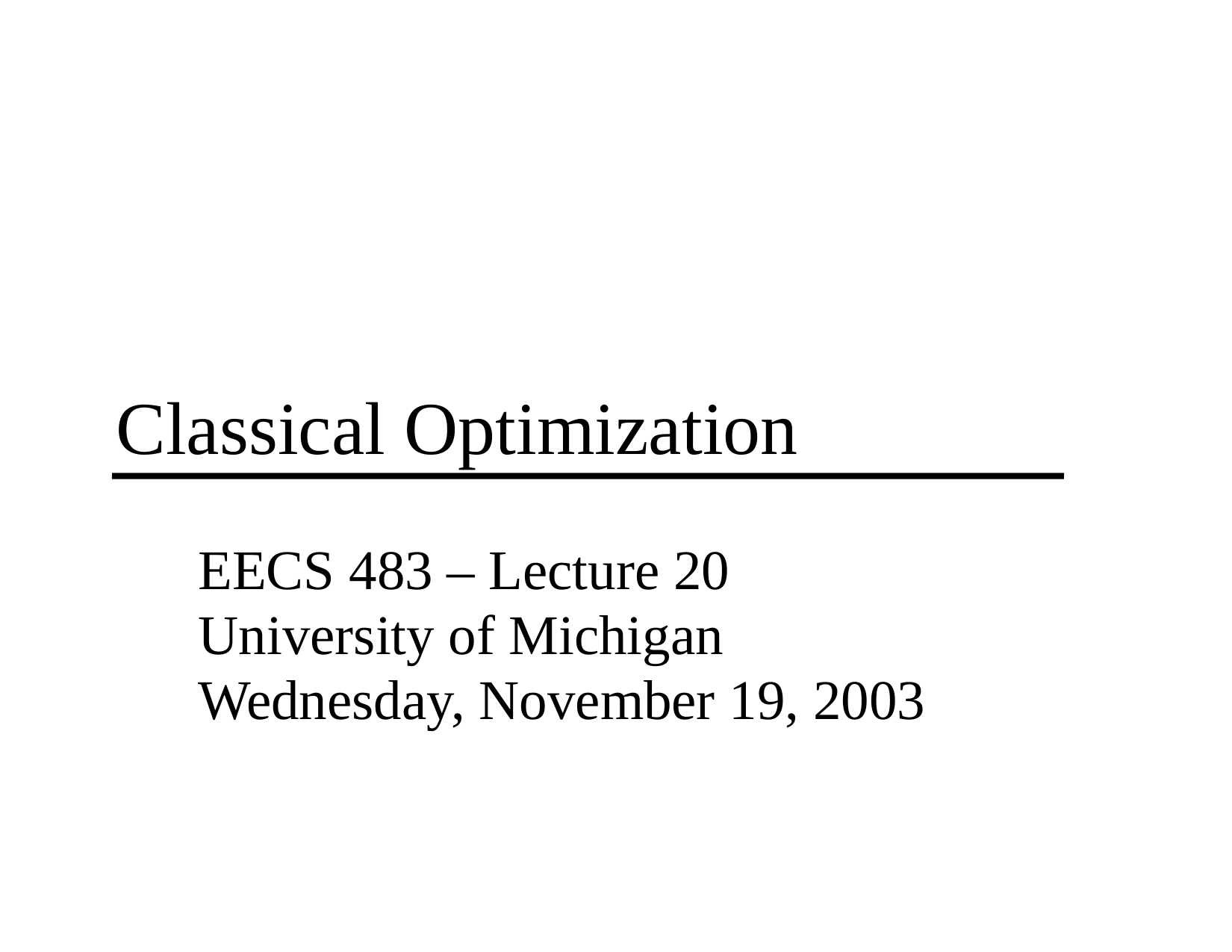

# Classical Optimization
EECS 483 – Lecture 20
University of Michigan
Wednesday, November 19, 2003